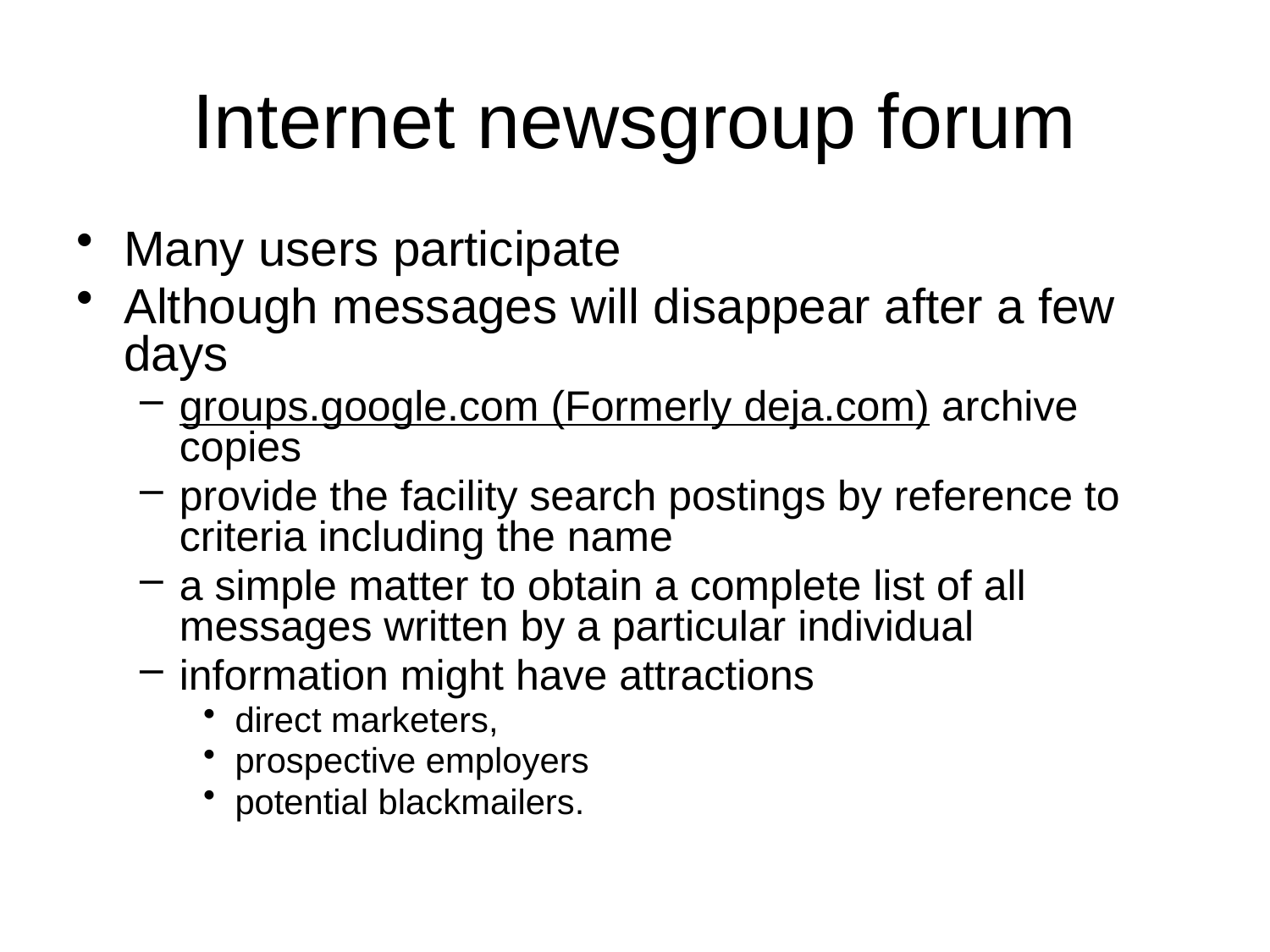

# Internet newsgroup forum
Many users participate
Although messages will disappear after a few days
groups.google.com (Formerly deja.com) archive copies
provide the facility search postings by reference to criteria including the name
a simple matter to obtain a complete list of all messages written by a particular individual
information might have attractions
direct marketers,
prospective employers
potential blackmailers.